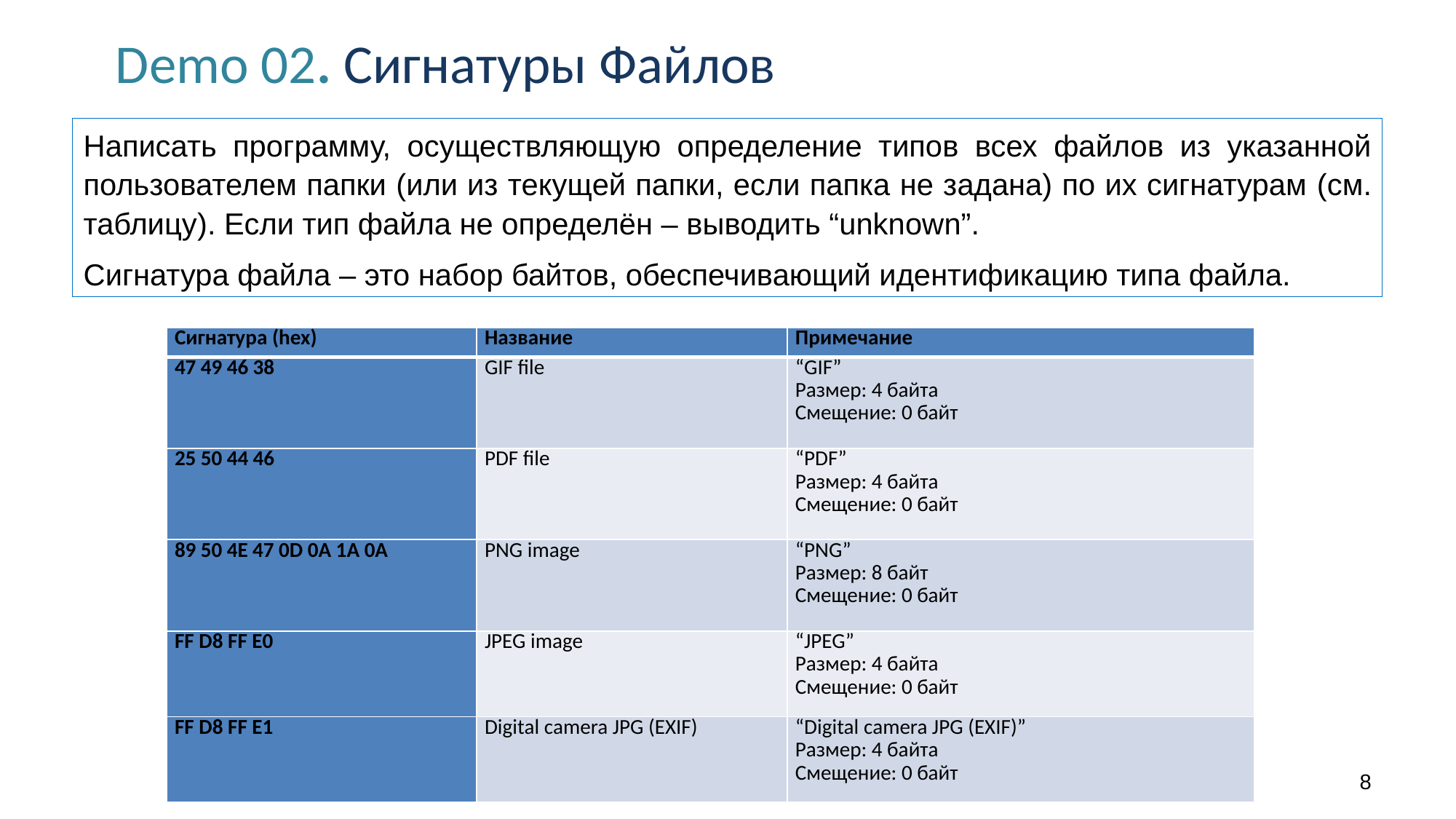

# Demo 02. Сигнатуры Файлов
Написать программу, осуществляющую определение типов всех файлов из указанной пользователем папки (или из текущей папки, если папка не задана) по их сигнатурам (см. таблицу). Если тип файла не определён – выводить “unknown”.
Сигнатура файла – это набор байтов, обеспечивающий идентификацию типа файла.
| Сигнатура (hex) | Название | Примечание |
| --- | --- | --- |
| 47 49 46 38 | GIF file | “GIF” Размер: 4 байта Смещение: 0 байт |
| 25 50 44 46 | PDF file | “PDF” Размер: 4 байта Смещение: 0 байт |
| 89 50 4E 47 0D 0A 1A 0A | PNG image | “PNG” Размер: 8 байт Смещение: 0 байт |
| FF D8 FF E0 | JPEG image | “JPEG” Размер: 4 байта Смещение: 0 байт |
| FF D8 FF E1 | Digital camera JPG (EXIF) | “Digital camera JPG (EXIF)” Размер: 4 байта Смещение: 0 байт |
8